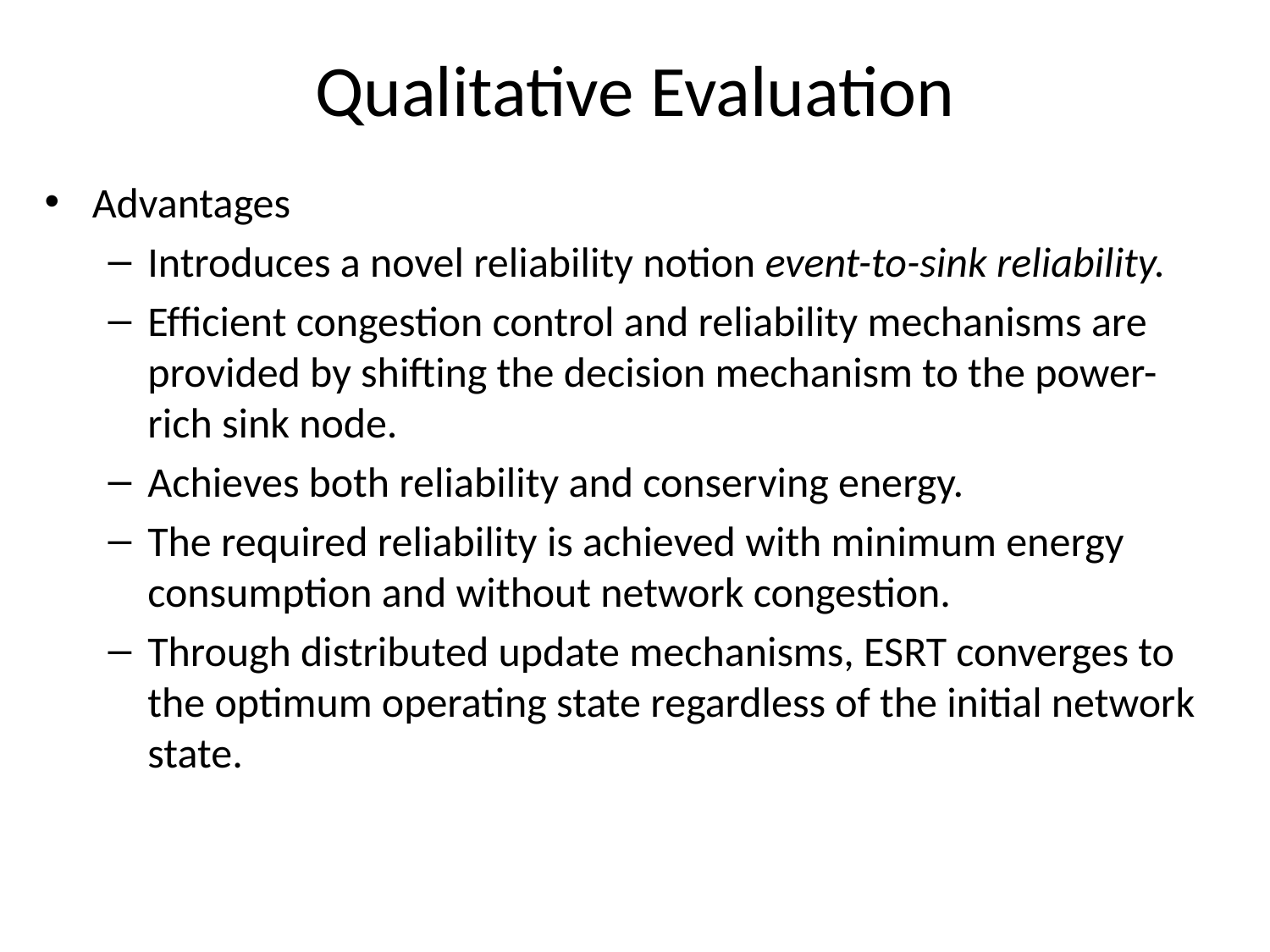

# Qualitative Evaluation
Advantages
Introduces a novel reliability notion event-to-sink reliability.
Efﬁcient congestion control and reliability mechanisms are provided by shifting the decision mechanism to the power-rich sink node.
Achieves both reliability and conserving energy.
The required reliability is achieved with minimum energy consumption and without network congestion.
Through distributed update mechanisms, ESRT converges to the optimum operating state regardless of the initial network state.